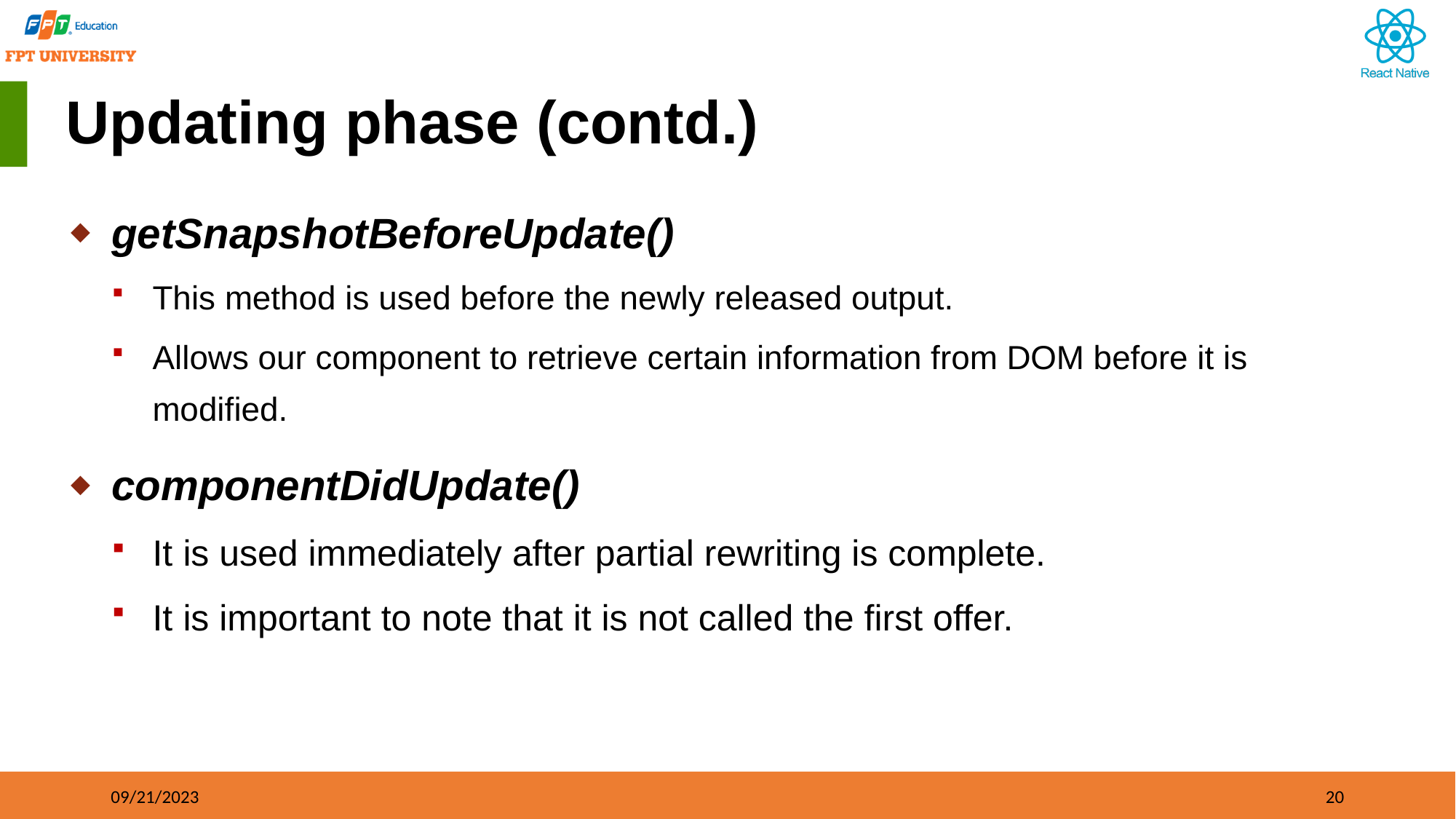

# Updating phase (contd.)
getSnapshotBeforeUpdate()
This method is used before the newly released output.
Allows our component to retrieve certain information from DOM before it is modified.
componentDidUpdate()
It is used immediately after partial rewriting is complete.
It is important to note that it is not called the first offer.

09/21/2023
20